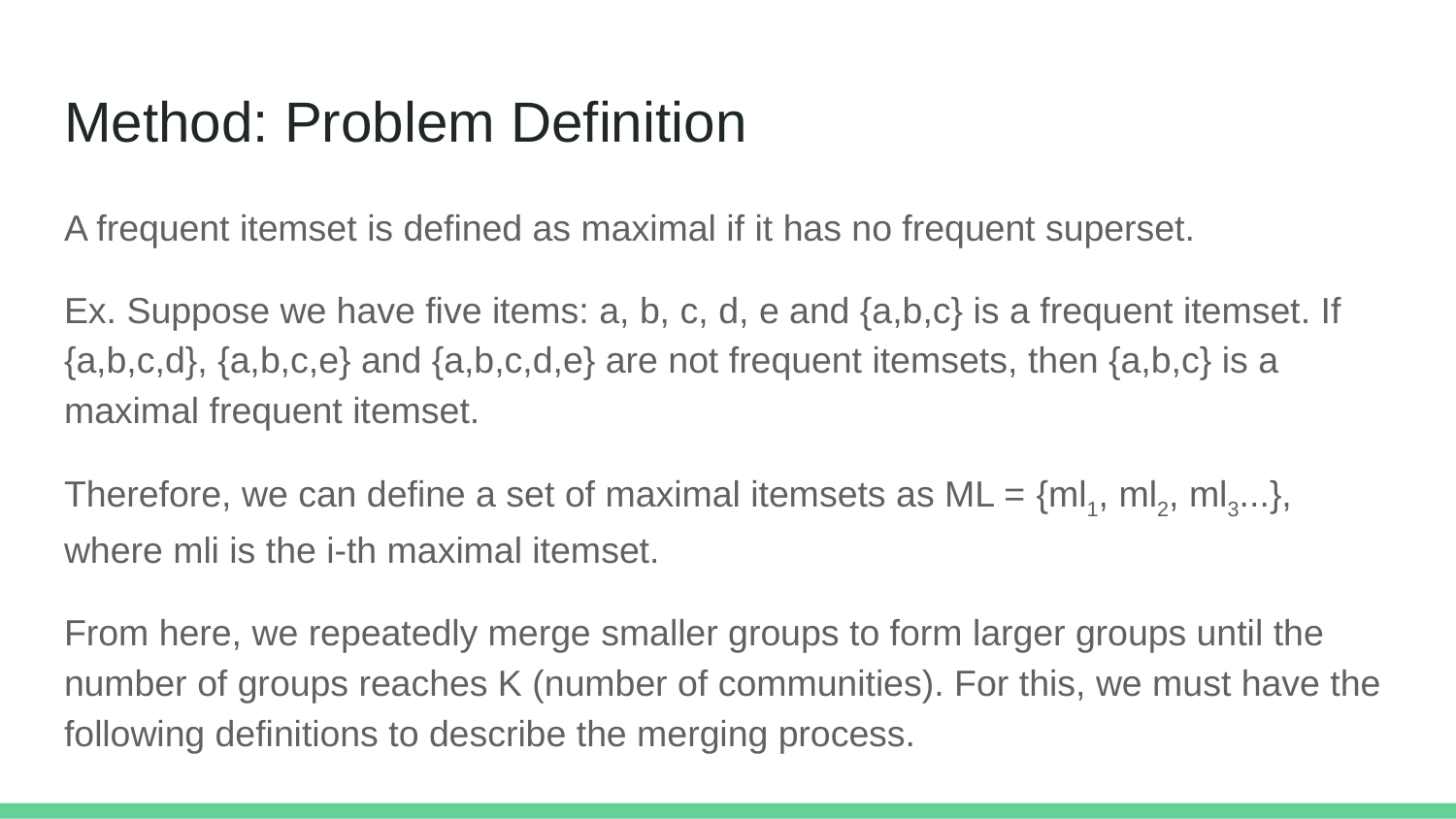

# Method: Problem Definition
A frequent itemset is defined as maximal if it has no frequent superset.
Ex. Suppose we have five items: a, b, c, d, e and {a,b,c} is a frequent itemset. If {a,b,c,d}, {a,b,c,e} and {a,b,c,d,e} are not frequent itemsets, then {a,b,c} is a maximal frequent itemset.
Therefore, we can define a set of maximal itemsets as ML = {ml1, ml2, ml3...}, where mli is the i-th maximal itemset.
From here, we repeatedly merge smaller groups to form larger groups until the number of groups reaches K (number of communities). For this, we must have the following definitions to describe the merging process.